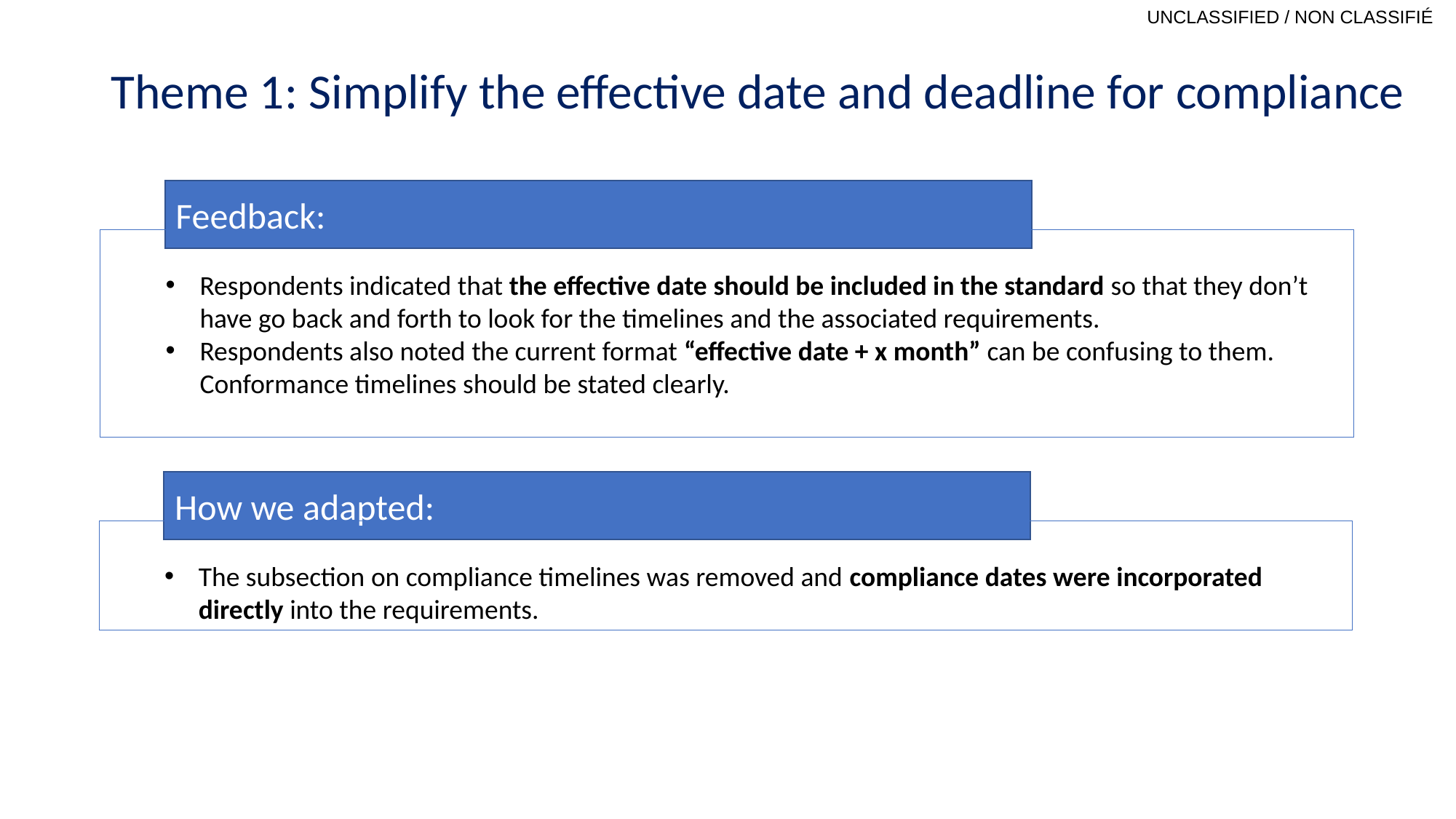

# Theme 1: Simplify the effective date and deadline for compliance
Feedback:

Respondents indicated that the effective date should be included in the standard so that they don’t have go back and forth to look for the timelines and the associated requirements.
Respondents also noted the current format “effective date + x month” can be confusing to them. Conformance timelines should be stated clearly.

How we adapted:

The subsection on compliance timelines was removed and compliance dates were incorporated directly into the requirements.